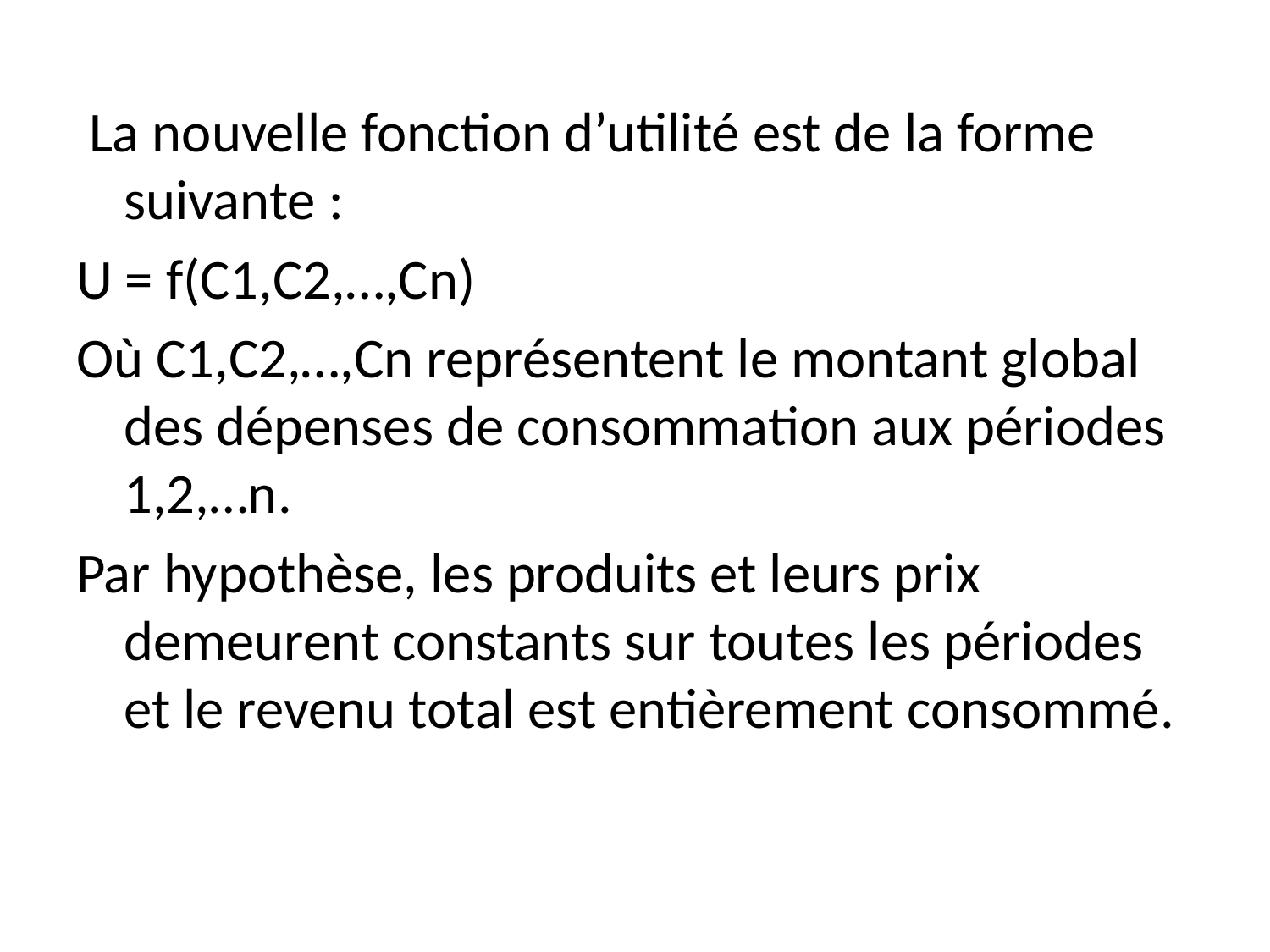

La nouvelle fonction d’utilité est de la forme suivante :
U = f(C1,C2,…,Cn)
Où C1,C2,…,Cn représentent le montant global des dépenses de consommation aux périodes 1,2,…n.
Par hypothèse, les produits et leurs prix demeurent constants sur toutes les périodes et le revenu total est entièrement consommé.